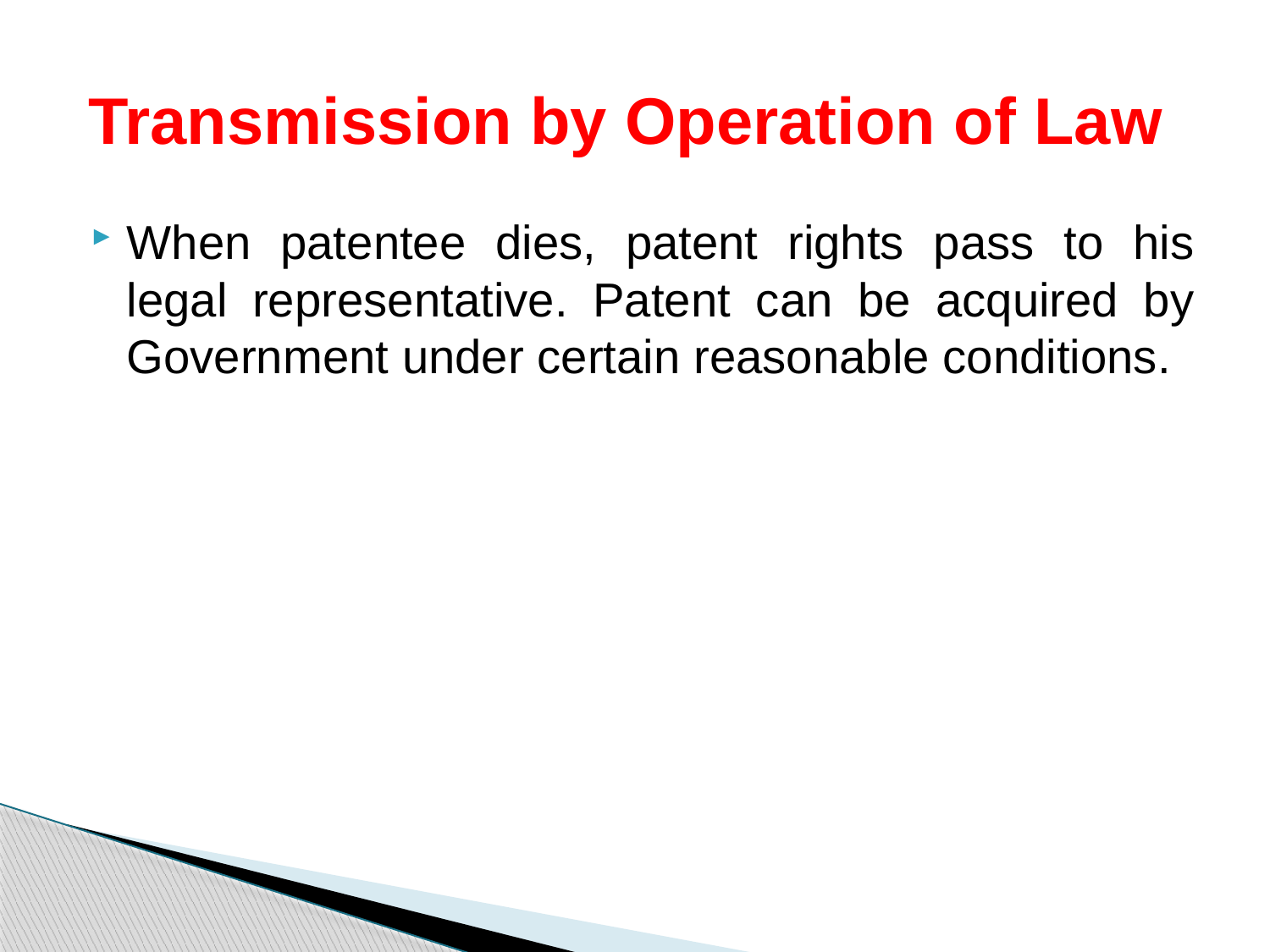

# Transmission by Operation of Law
When patentee dies, patent rights pass to his legal representative. Patent can be acquired by Government under certain reasonable conditions.